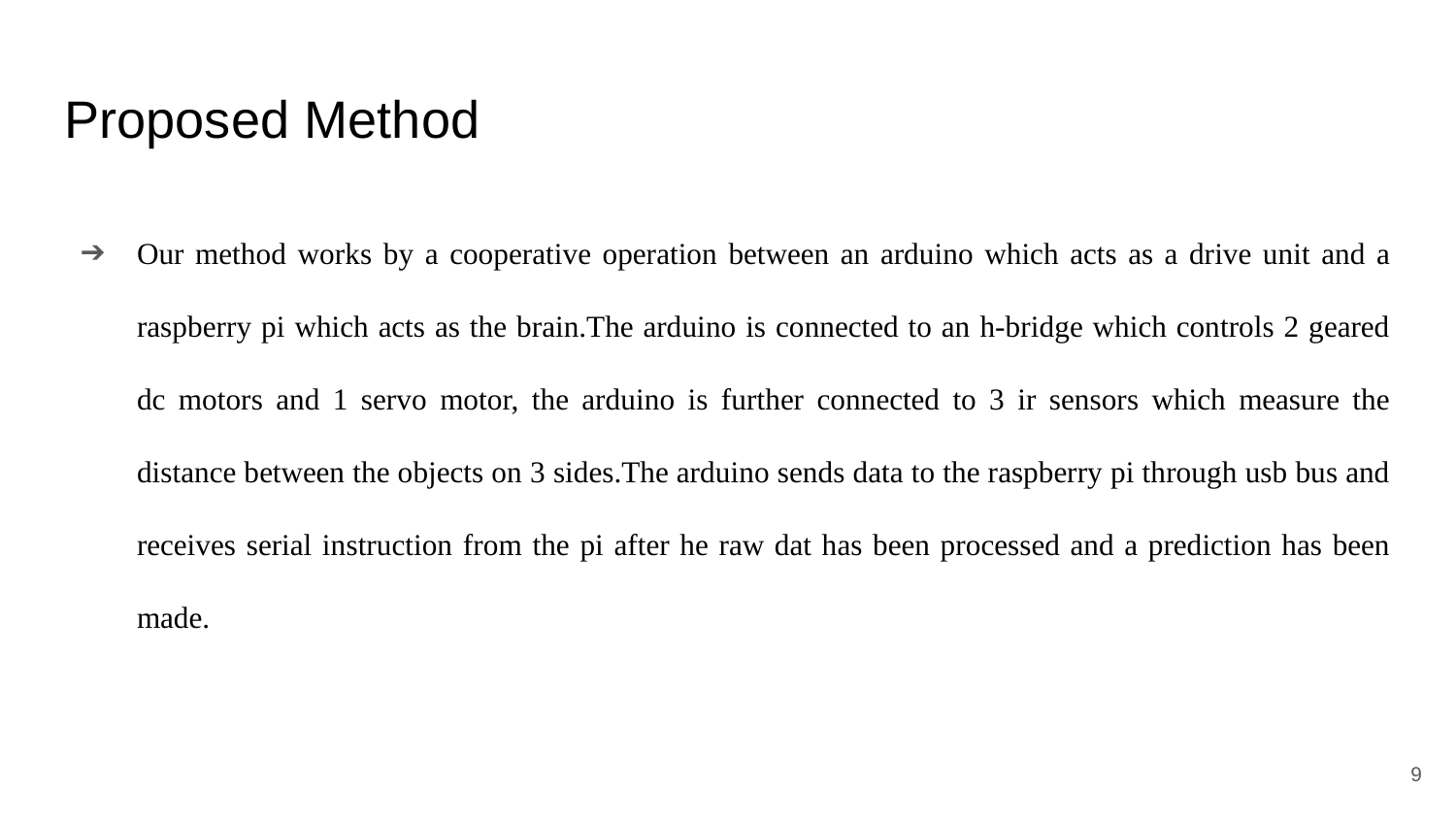

# Proposed Method
Our method works by a cooperative operation between an arduino which acts as a drive unit and a raspberry pi which acts as the brain.The arduino is connected to an h-bridge which controls 2 geared dc motors and 1 servo motor, the arduino is further connected to 3 ir sensors which measure the distance between the objects on 3 sides.The arduino sends data to the raspberry pi through usb bus and receives serial instruction from the pi after he raw dat has been processed and a prediction has been made.
9